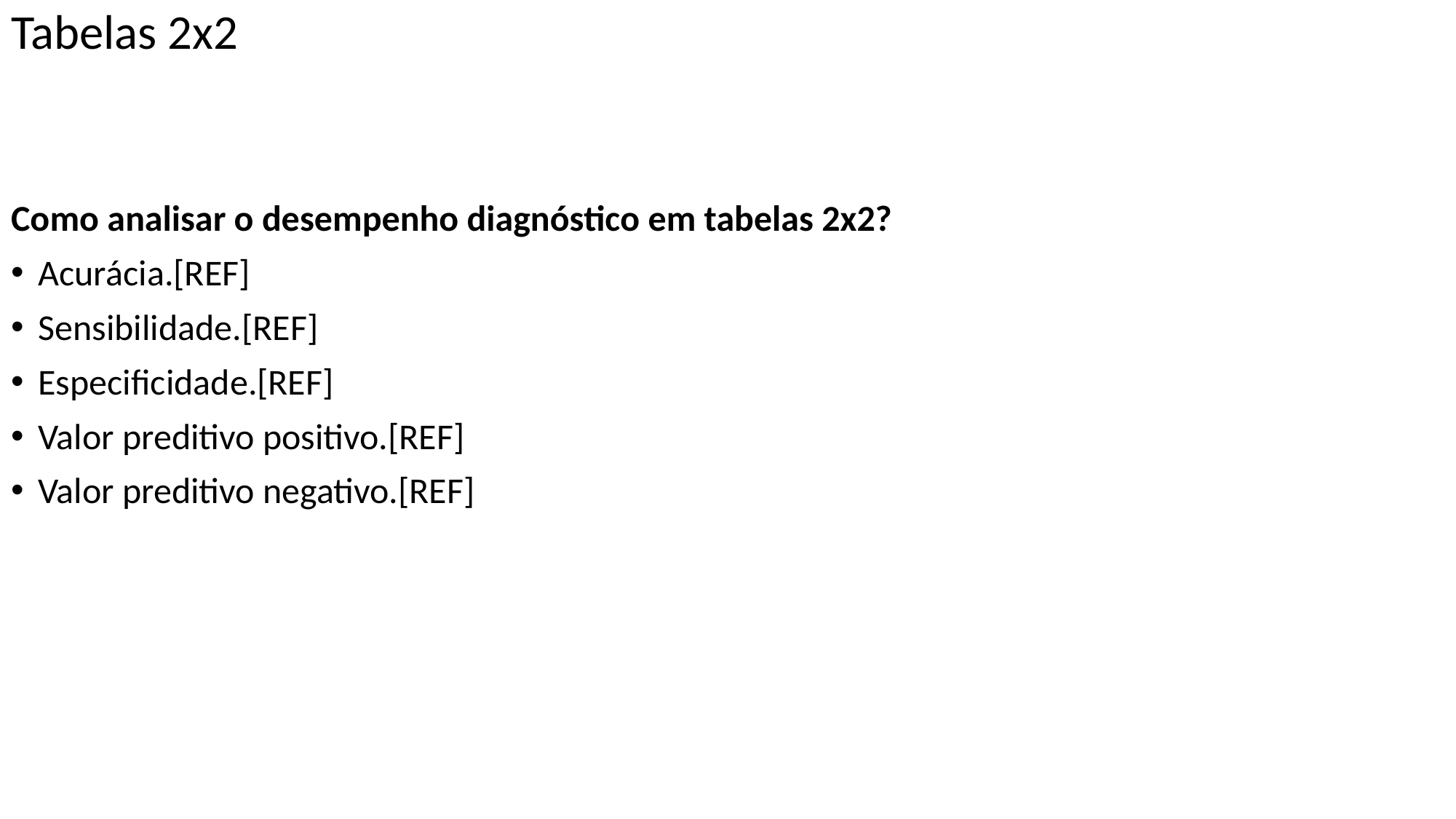

# Tabelas 2x2

Como analisar o desempenho diagnóstico em tabelas 2x2?
Acurácia.[REF]
Sensibilidade.[REF]
Especificidade.[REF]
Valor preditivo positivo.[REF]
Valor preditivo negativo.[REF]